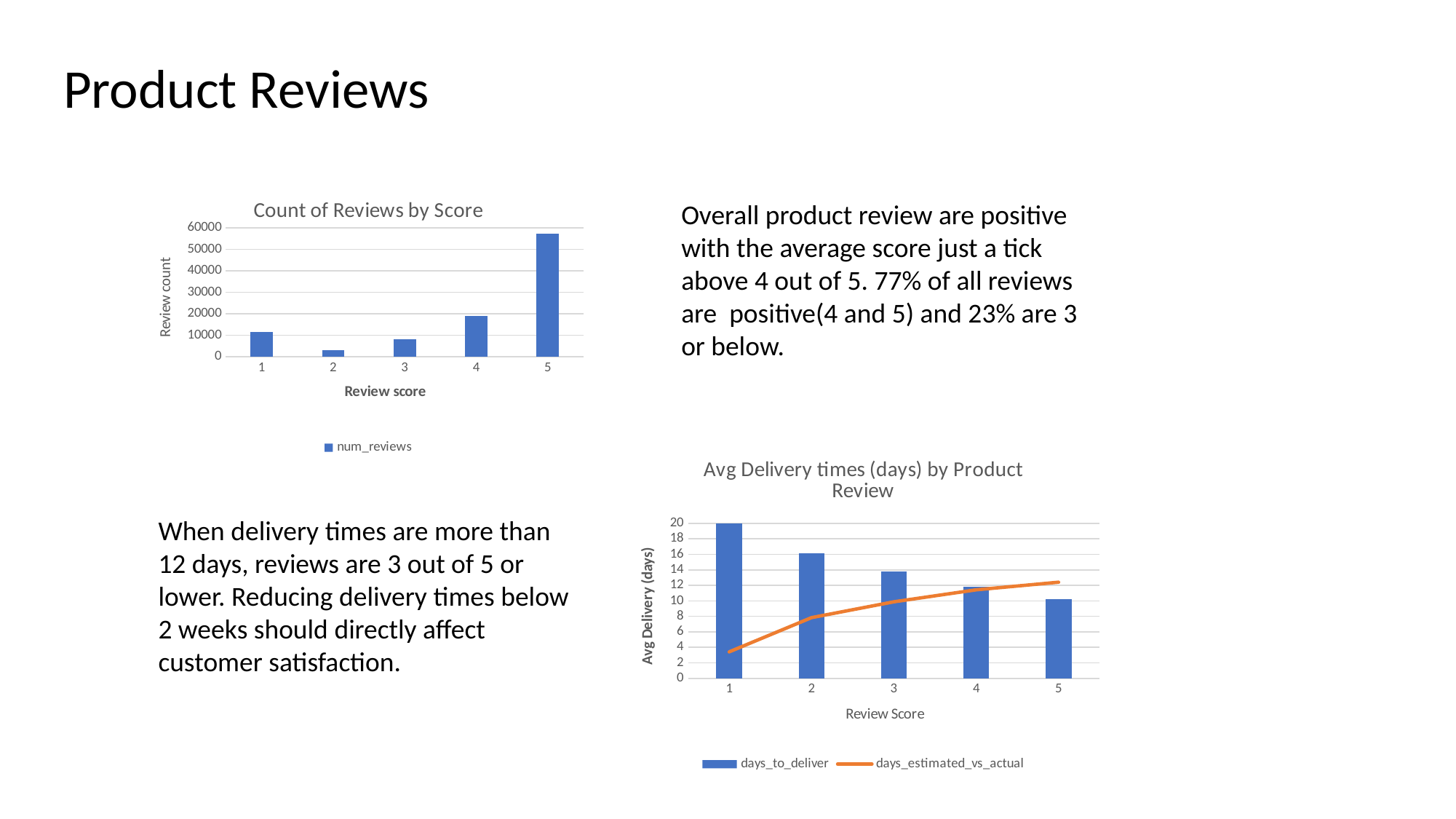

# Product Reviews

### Chart: Count of Reviews by Score

| Category | num_reviews |
|---|---|
| 1 | 11424.0 |
| 2 | 3151.0 |
| 3 | 8179.0 |
| 4 | 19142.0 |
| 5 | 57328.0 |
Overall product review are positive with the average score just a tick above 4 out of 5. 77% of all reviews are  positive(4 and 5) and 23% are 3 or below.

### Chart: Avg Delivery times (days) by Product Review

| Category | days_to_deliver | days_estimated_vs_actual |
|---|---|---|
When delivery times are more than 12 days, reviews are 3 out of 5 or lower. Reducing delivery times below 2 weeks should directly affect customer satisfaction.